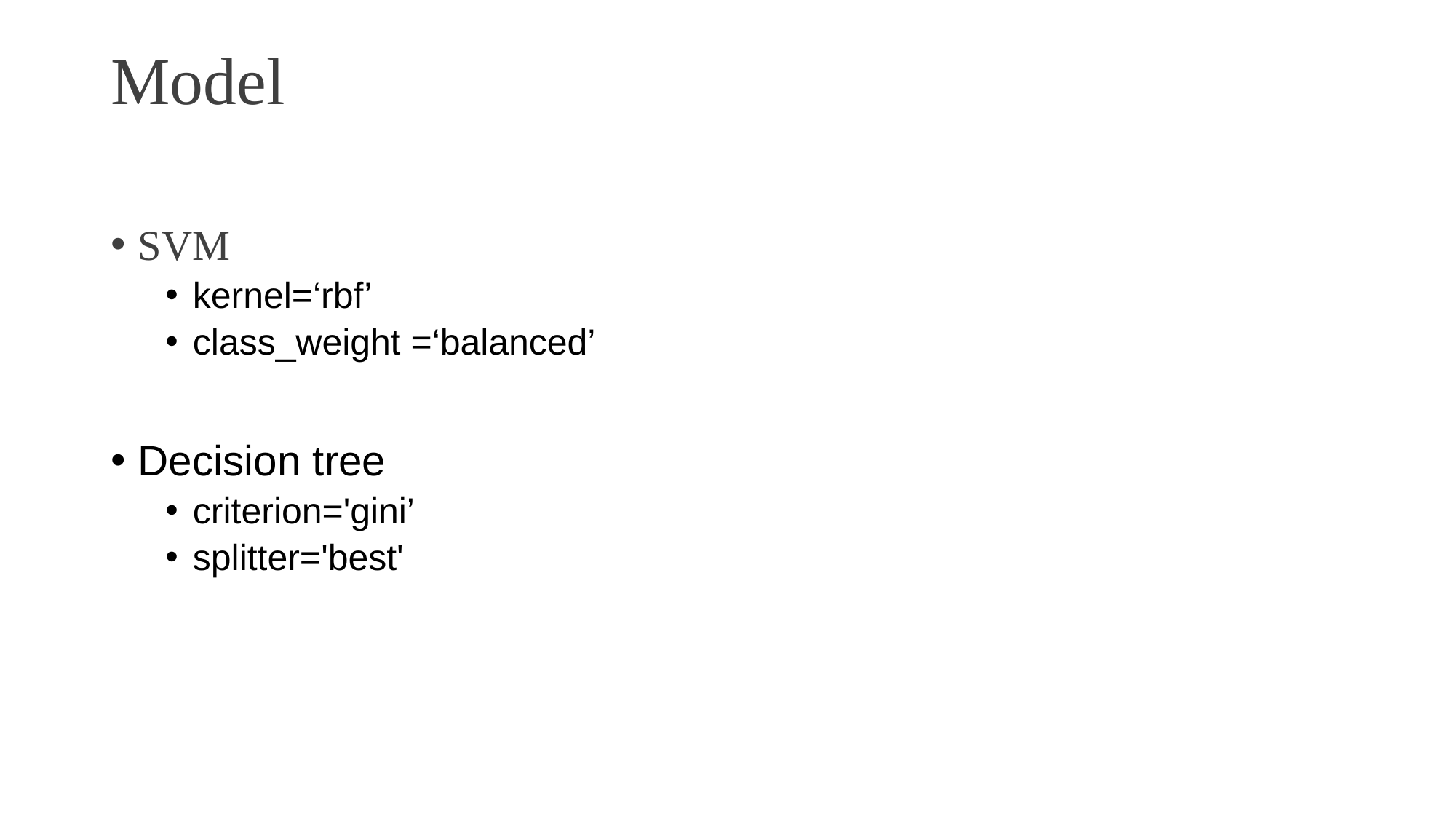

# Model
SVM
kernel=‘rbf’
class_weight =‘balanced’

Decision tree
criterion='gini’
splitter='best'